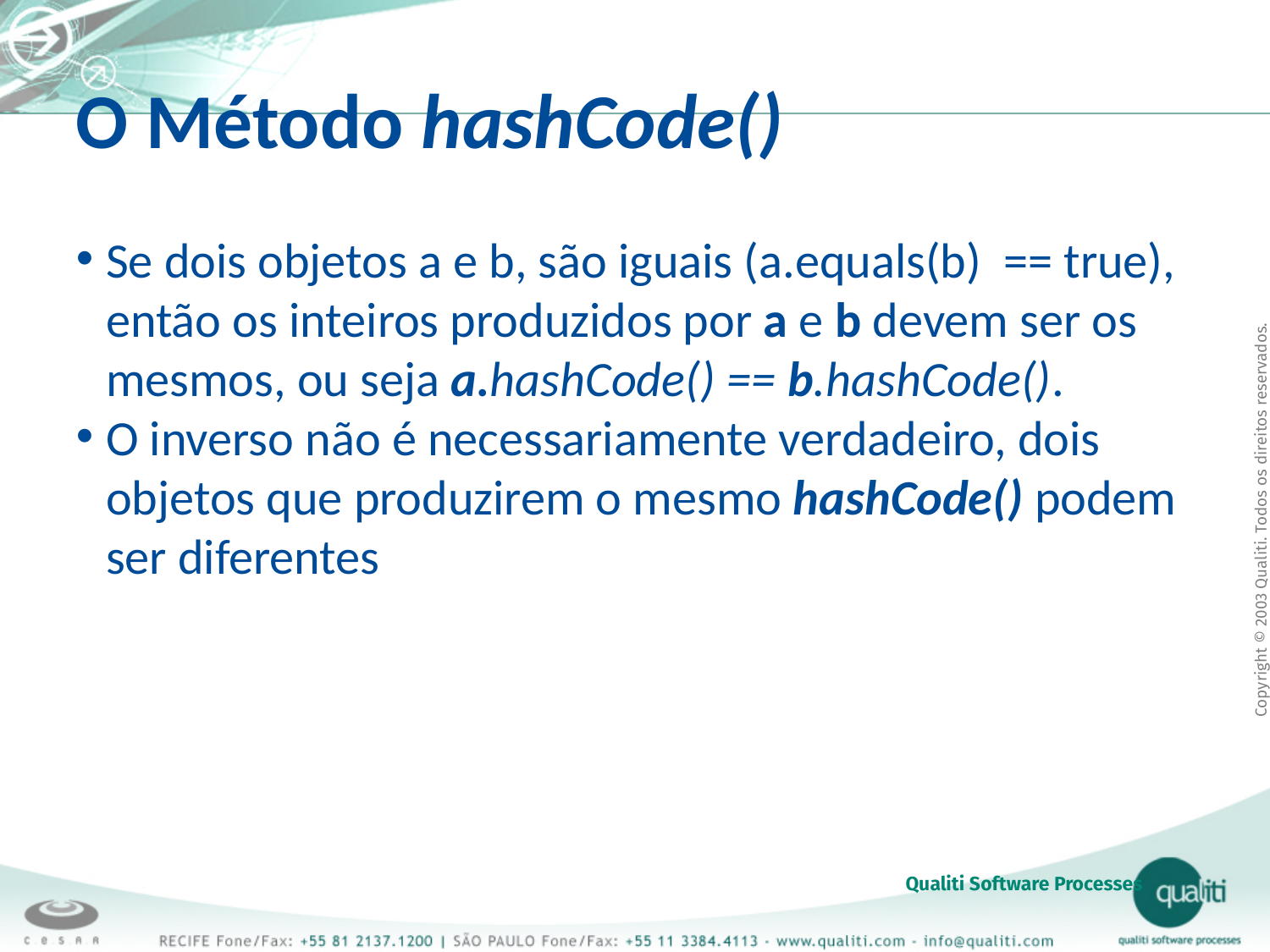

O Método hashCode()
Se dois objetos a e b, são iguais (a.equals(b)  == true), então os inteiros produzidos por a e b devem ser os mesmos, ou seja a.hashCode() == b.hashCode().
O inverso não é necessariamente verdadeiro, dois objetos que produzirem o mesmo hashCode() podem ser diferentes